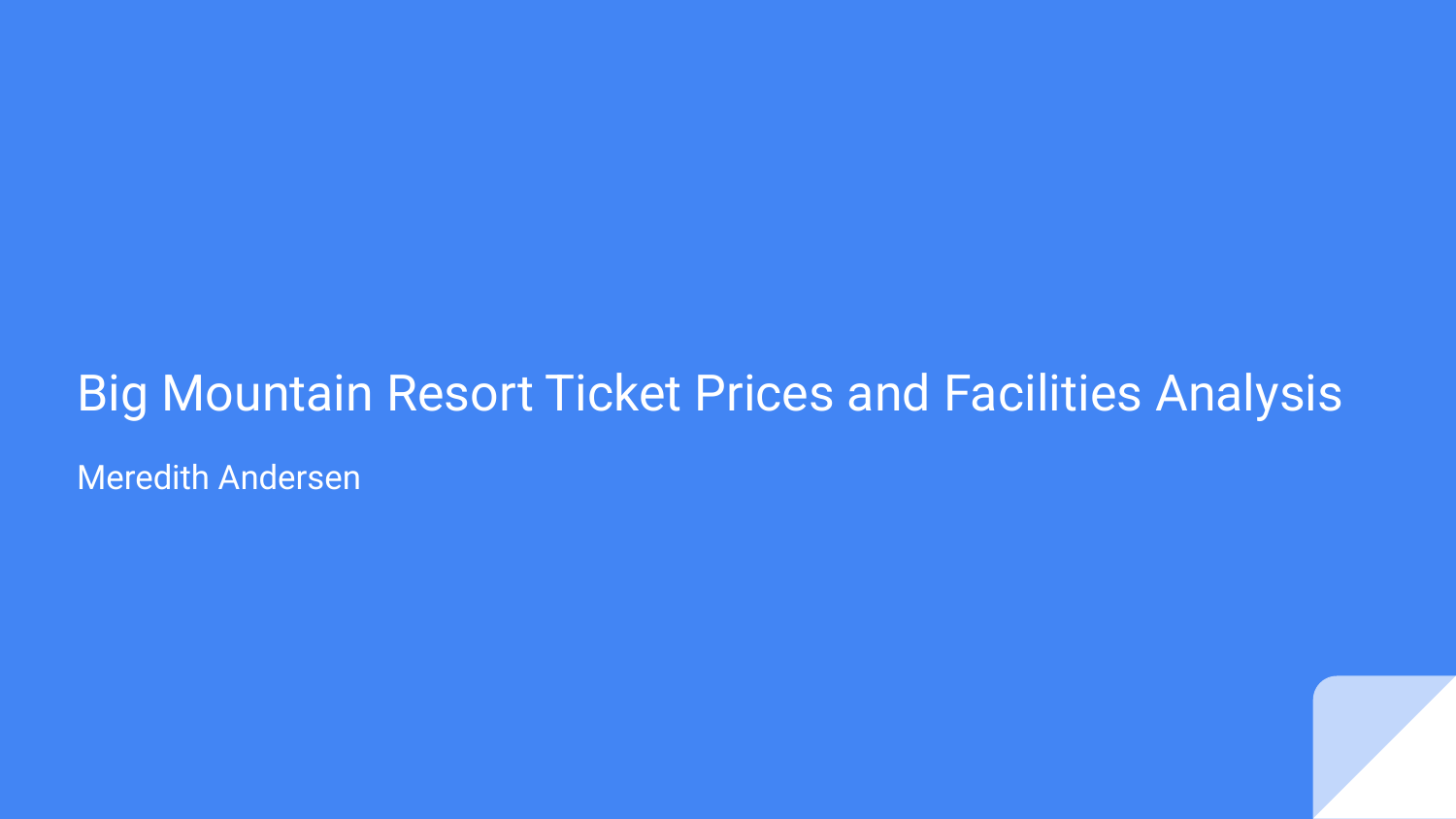

# Big Mountain Resort Ticket Prices and Facilities Analysis
Meredith Andersen